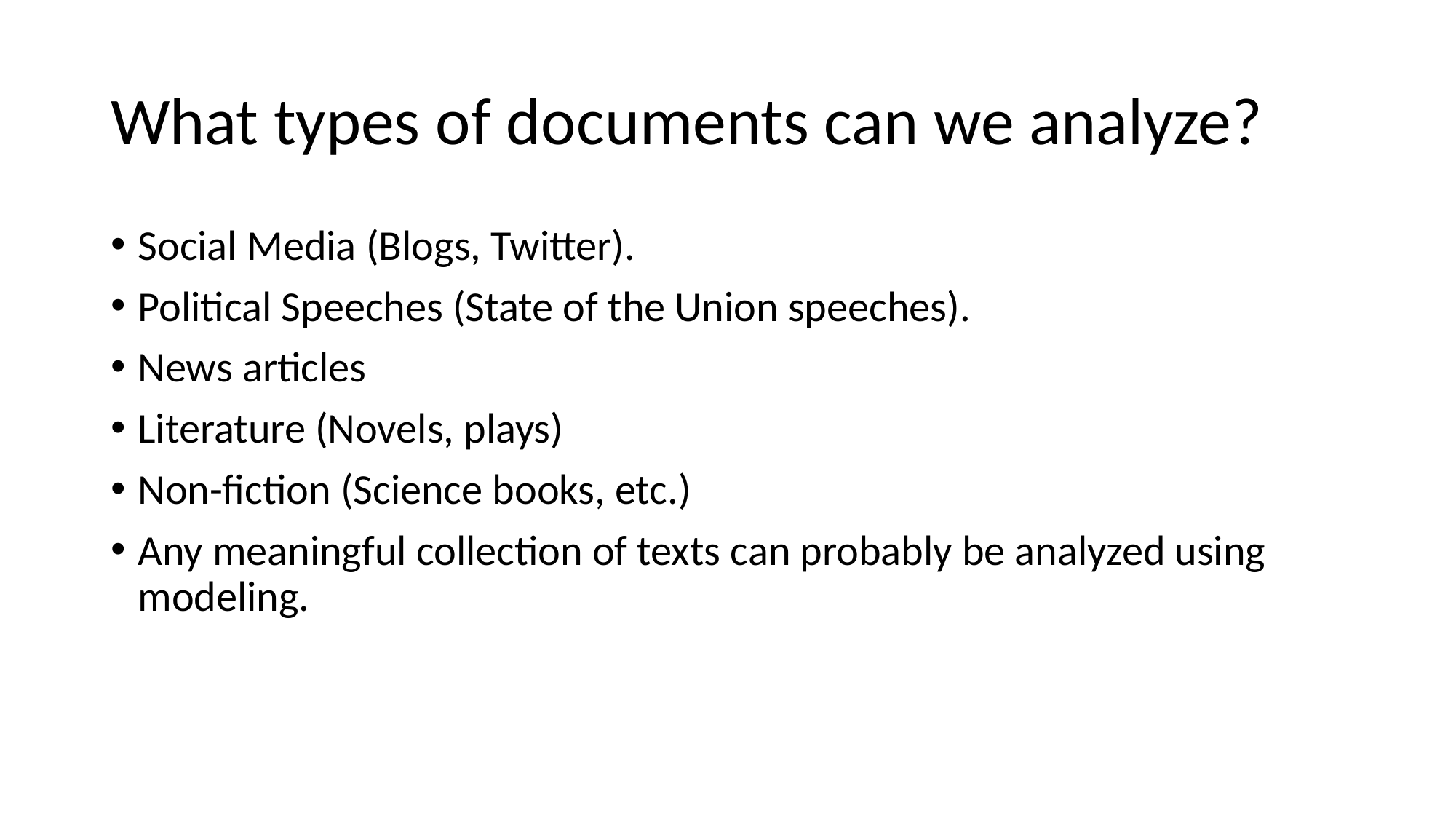

What types of documents can we analyze?
Social Media (Blogs, Twitter).
Political Speeches (State of the Union speeches).
News articles
Literature (Novels, plays)
Non-fiction (Science books, etc.)
Any meaningful collection of texts can probably be analyzed using modeling.